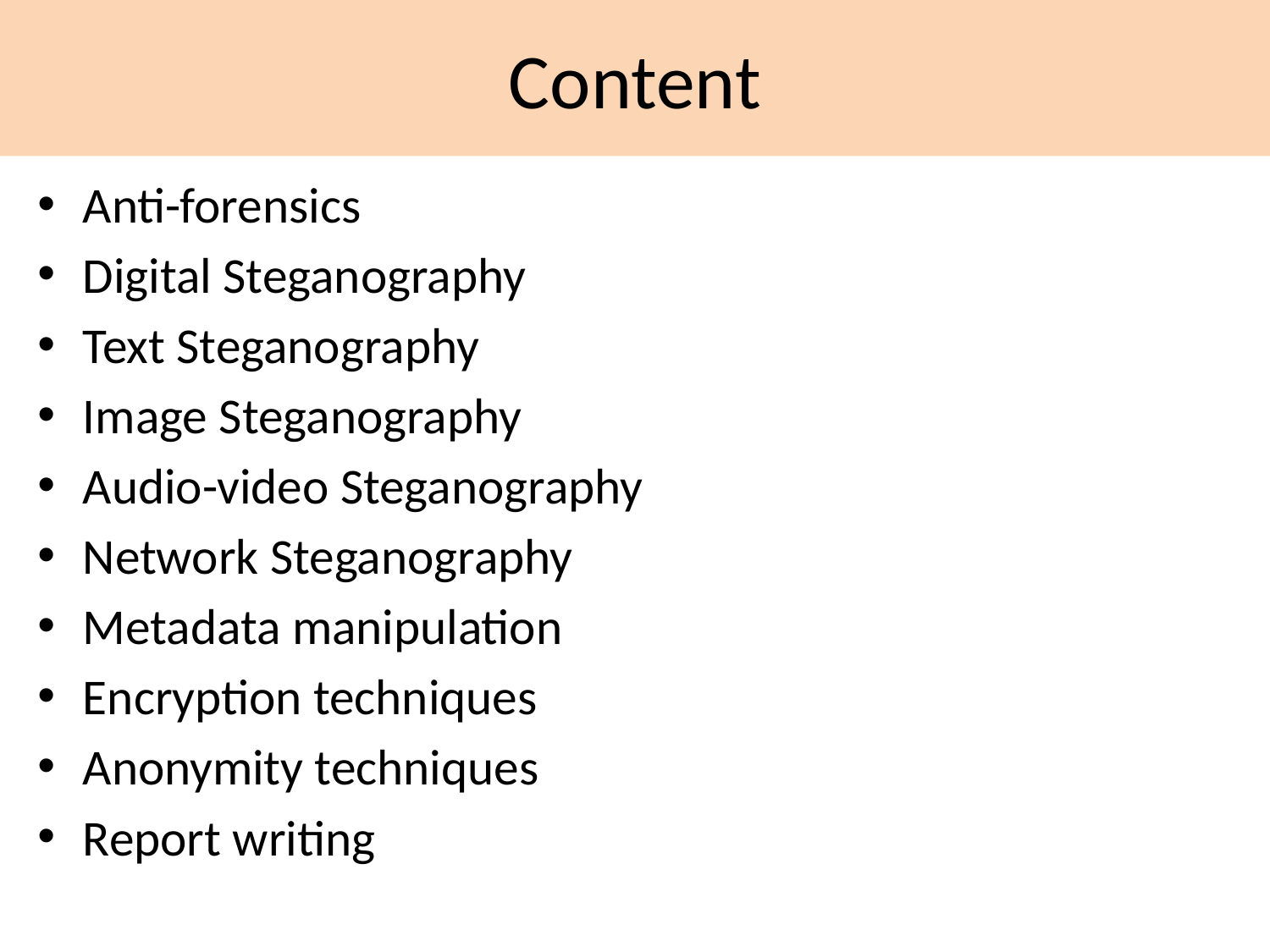

# Content
Anti-forensics
Digital Steganography
Text Steganography
Image Steganography
Audio-video Steganography
Network Steganography
Metadata manipulation
Encryption techniques
Anonymity techniques
Report writing